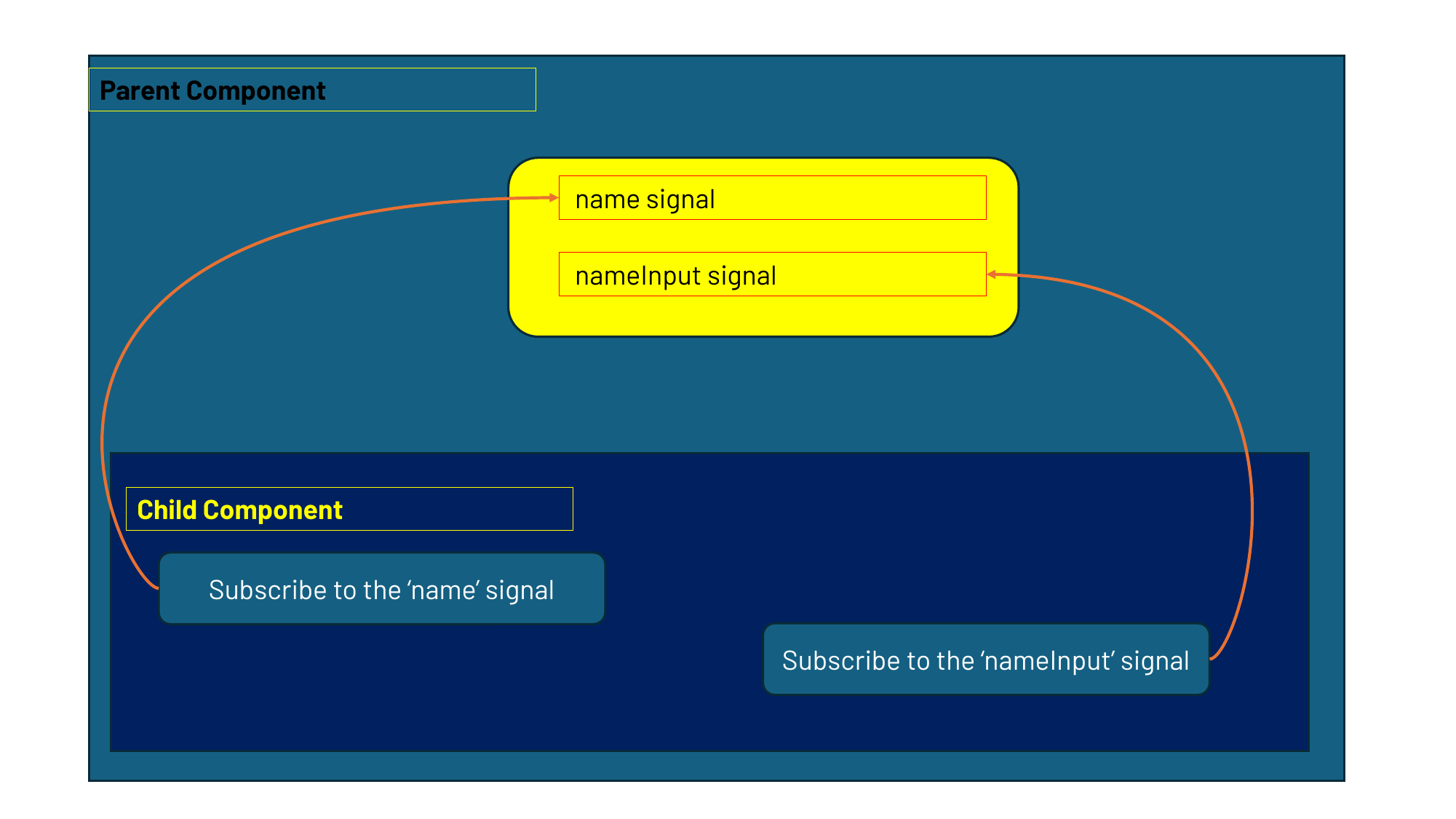

Parent Component

 name signal
 nameInput signal

Child Component
Subscribe to the ‘name’ signal
Subscribe to the ‘nameInput’ signal